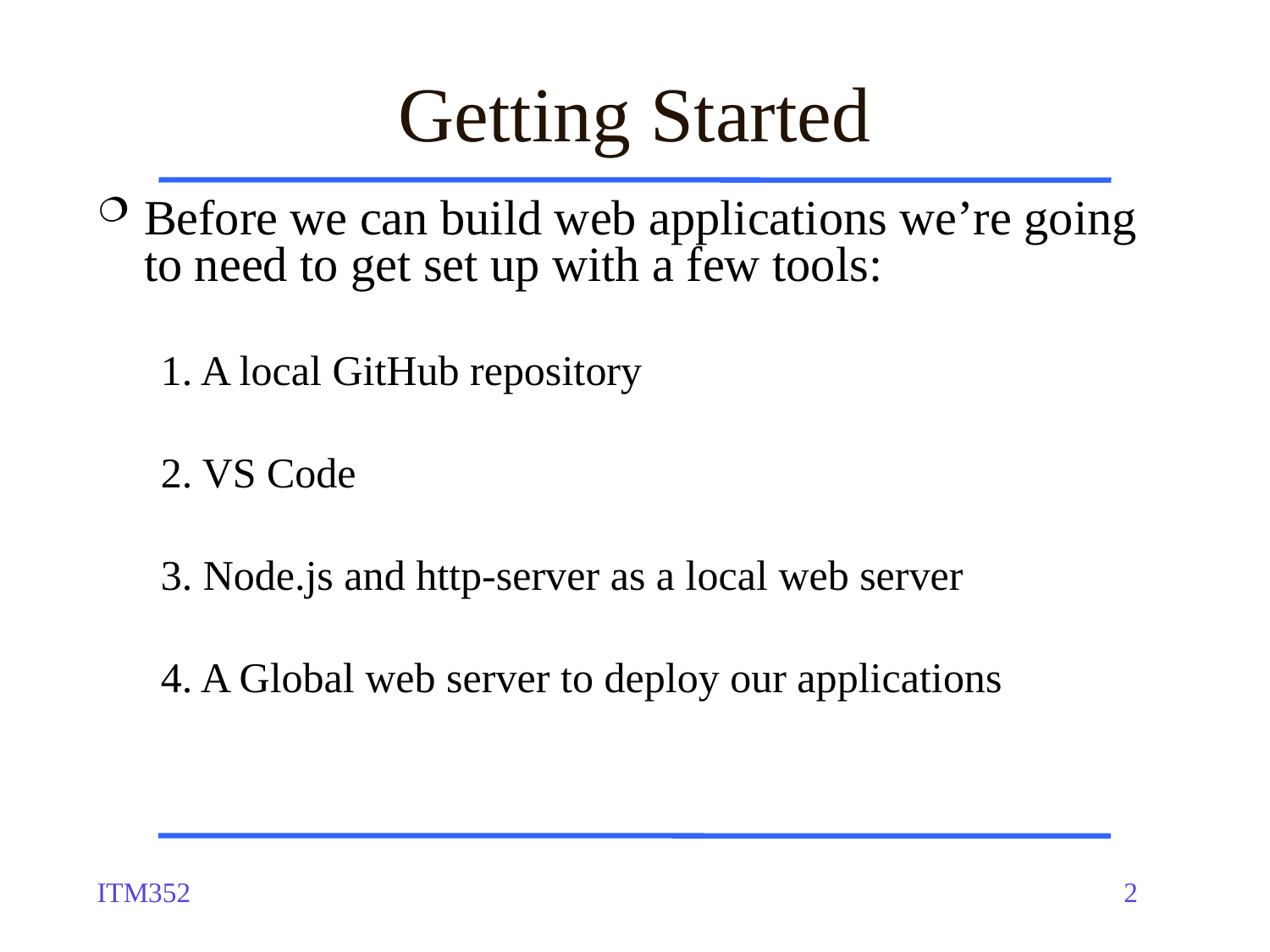

Getting Started
Before we can build web applications we’re going to need to get set up with a few tools:

1. A local GitHub repository

2. VS Code

3. Node.js and http-server as a local web server

4. A Global web server to deploy our applications